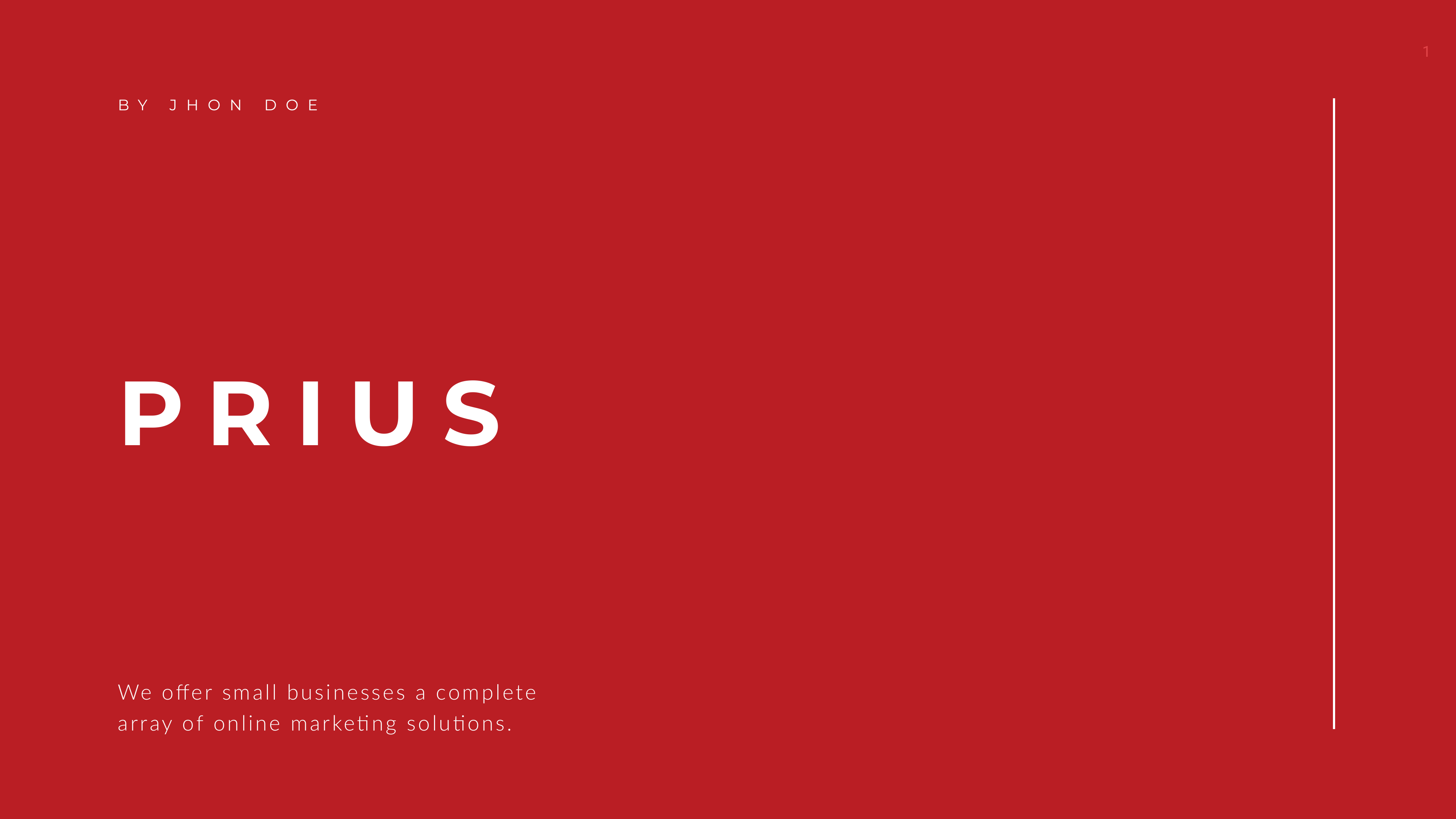

BY JHON DOE
PRIUS
We offer small businesses a complete array of online marketing solutions.